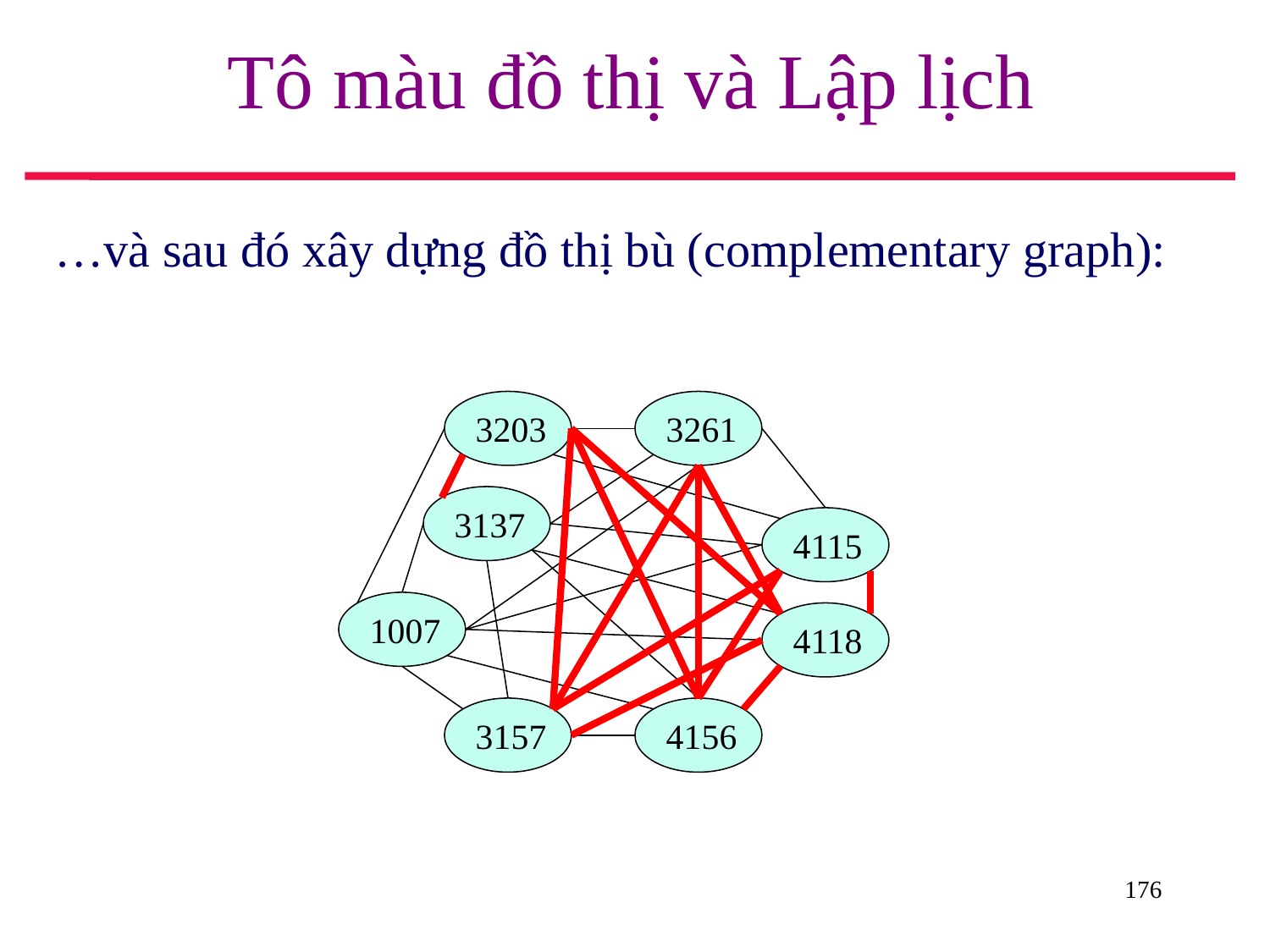

# Tô màu đồ thị và Lập lịch
…và sau đó xây dựng đồ thị bù (complementary graph):
3203
3261
3137
4115
1007
4118
3157
4156
176